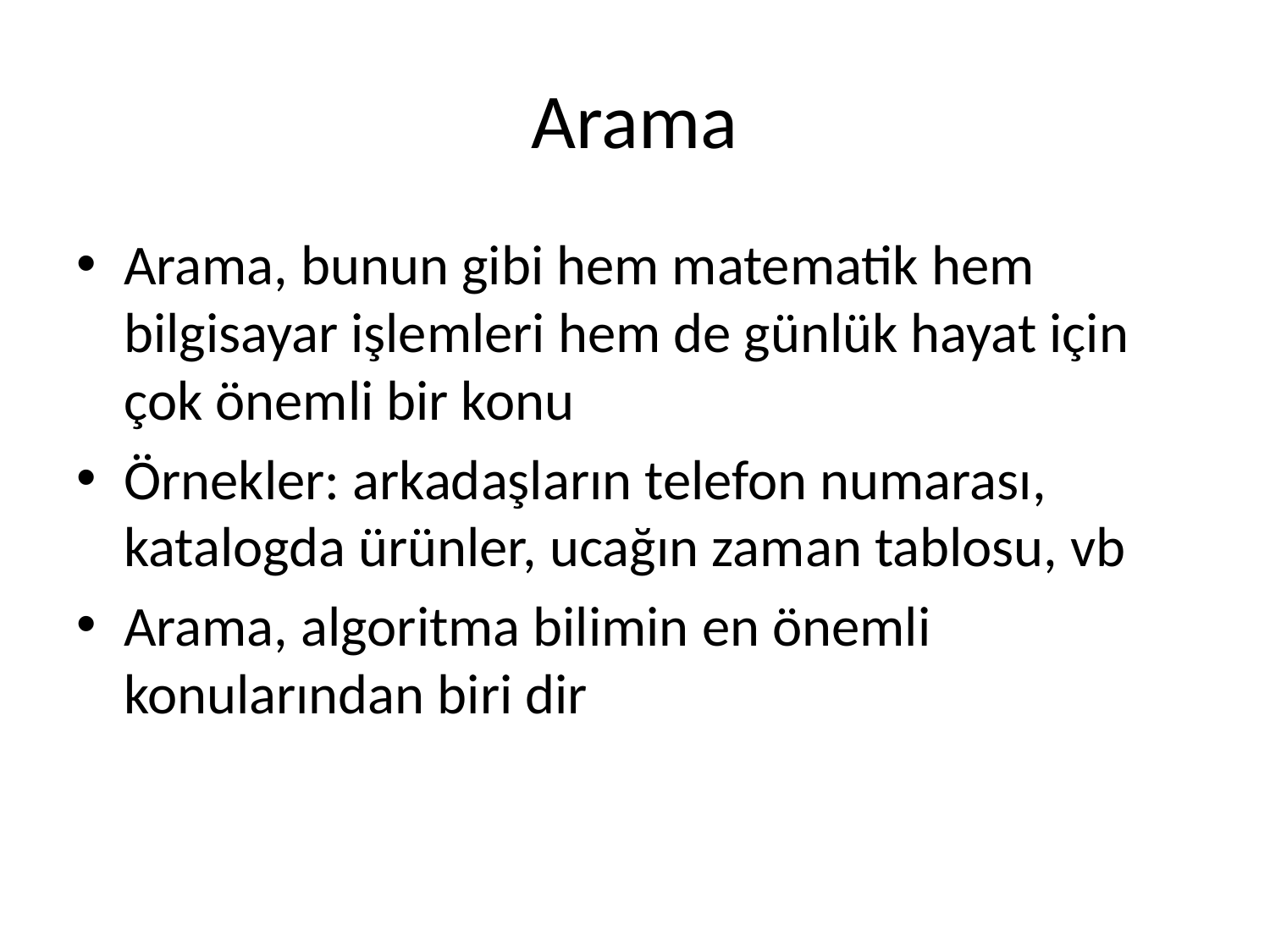

# Arama
Arama, bunun gibi hem matematik hem bilgisayar işlemleri hem de günlük hayat için çok önemli bir konu
Örnekler: arkadaşların telefon numarası, katalogda ürünler, ucağın zaman tablosu, vb
Arama, algoritma bilimin en önemli konularından biri dir